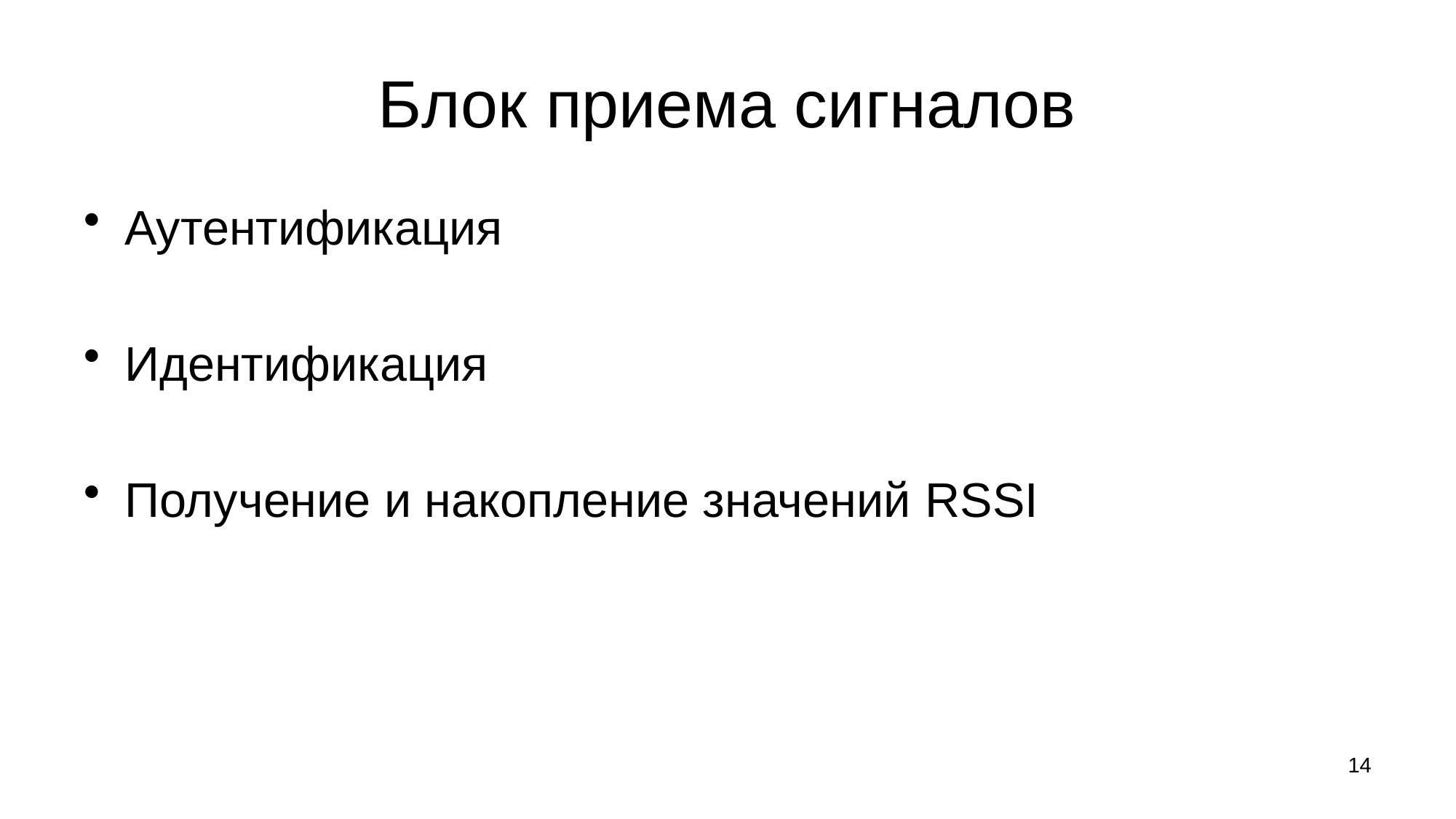

# Блок приема сигналов
Аутентификация

Идентификация

Получение и накопление значений RSSI
14